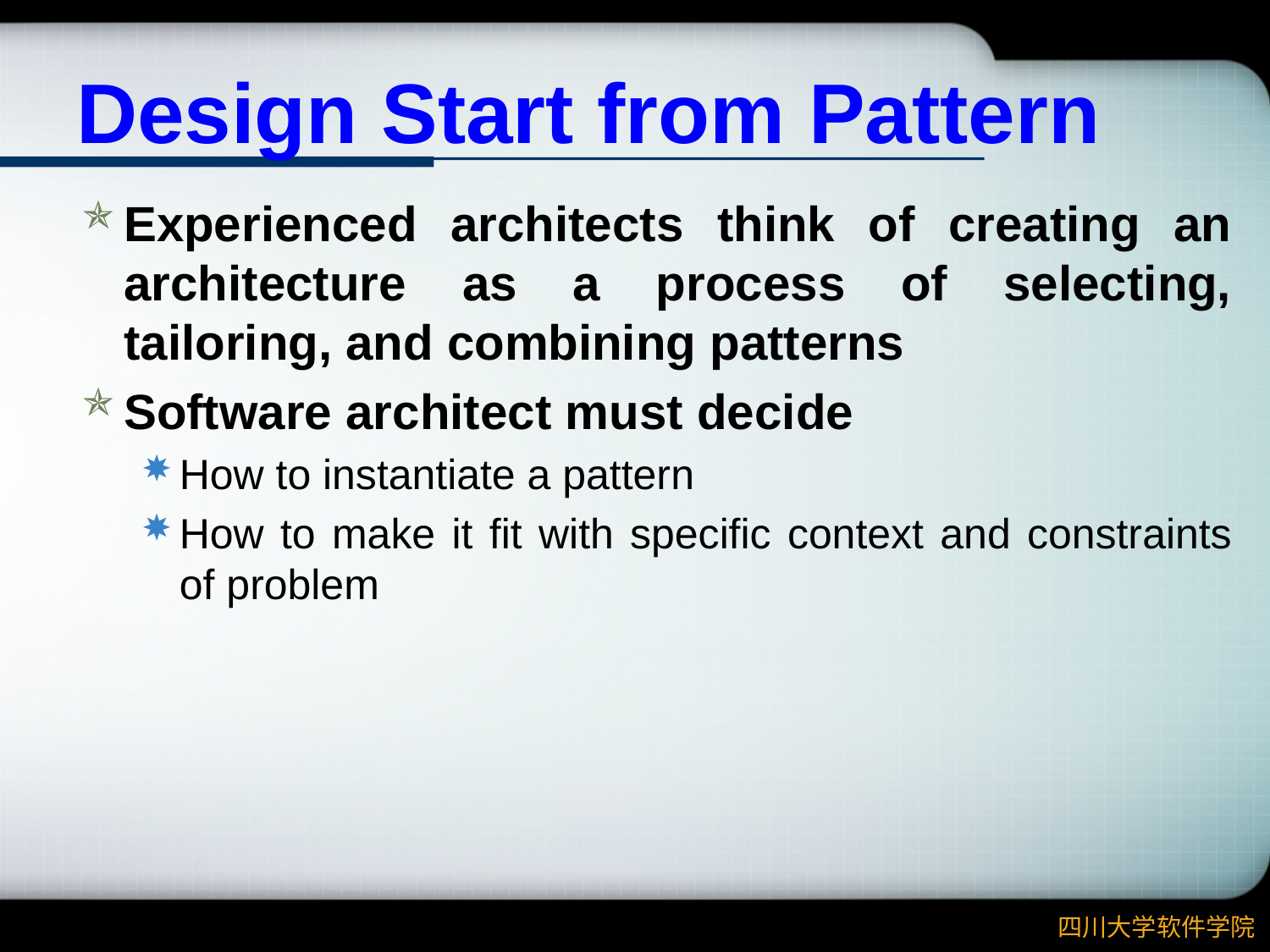

# Design Start from Pattern
Experienced architects think of creating an architecture as a process of selecting, tailoring, and combining patterns
Software architect must decide
How to instantiate a pattern
How to make it fit with specific context and constraints of problem